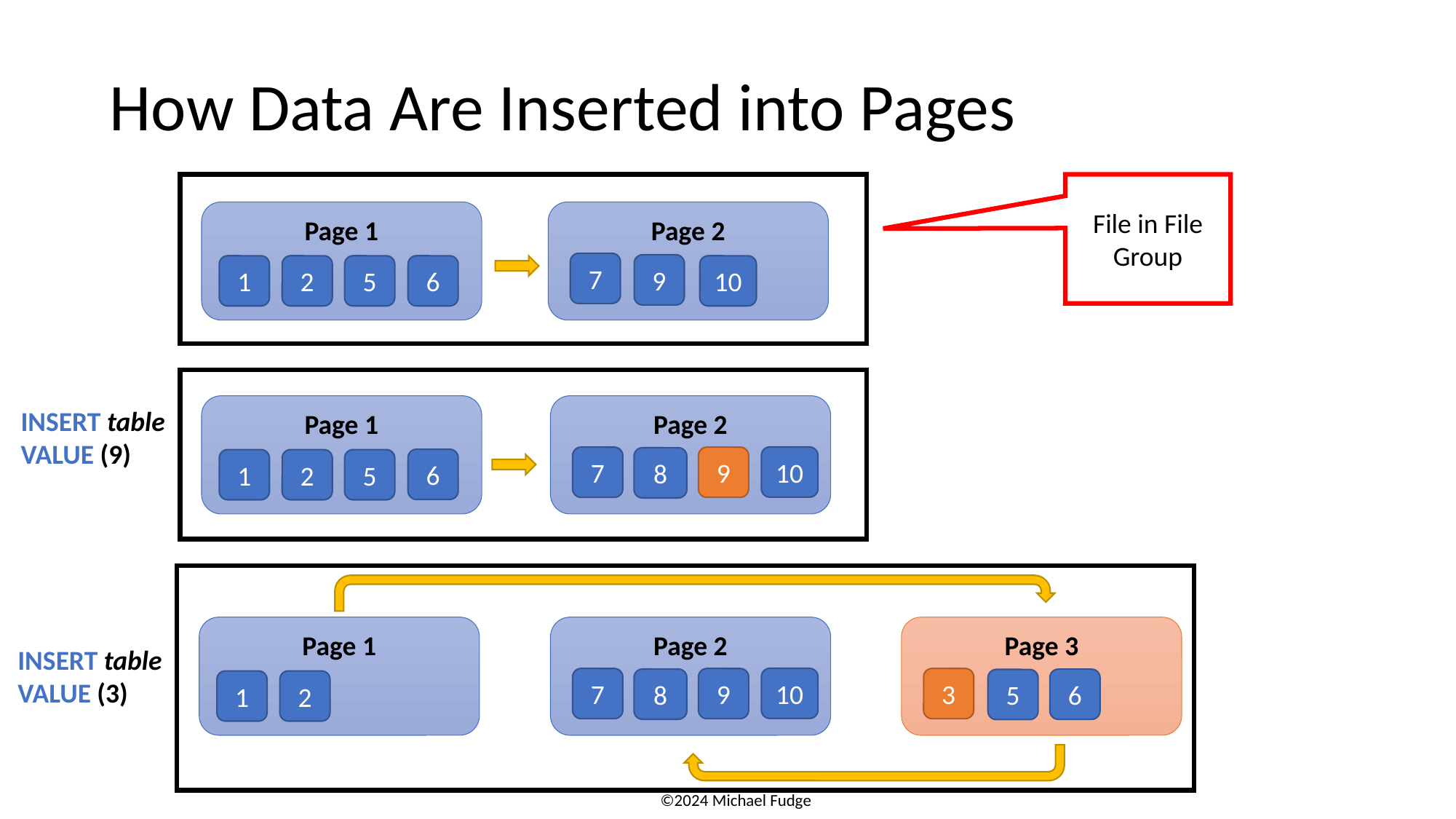

How Data Are Inserted into Pages

Page 1
Page 2
7
9
6

5
10
2
1
File in File Group

Page 1
Page 2
10
9
7
8
6
5
2
1

INSERT table
VALUE (9)

Page 1
Page 2
Page 3
10
9
7
3
8
6
5
2
1

INSERT table
VALUE (3)